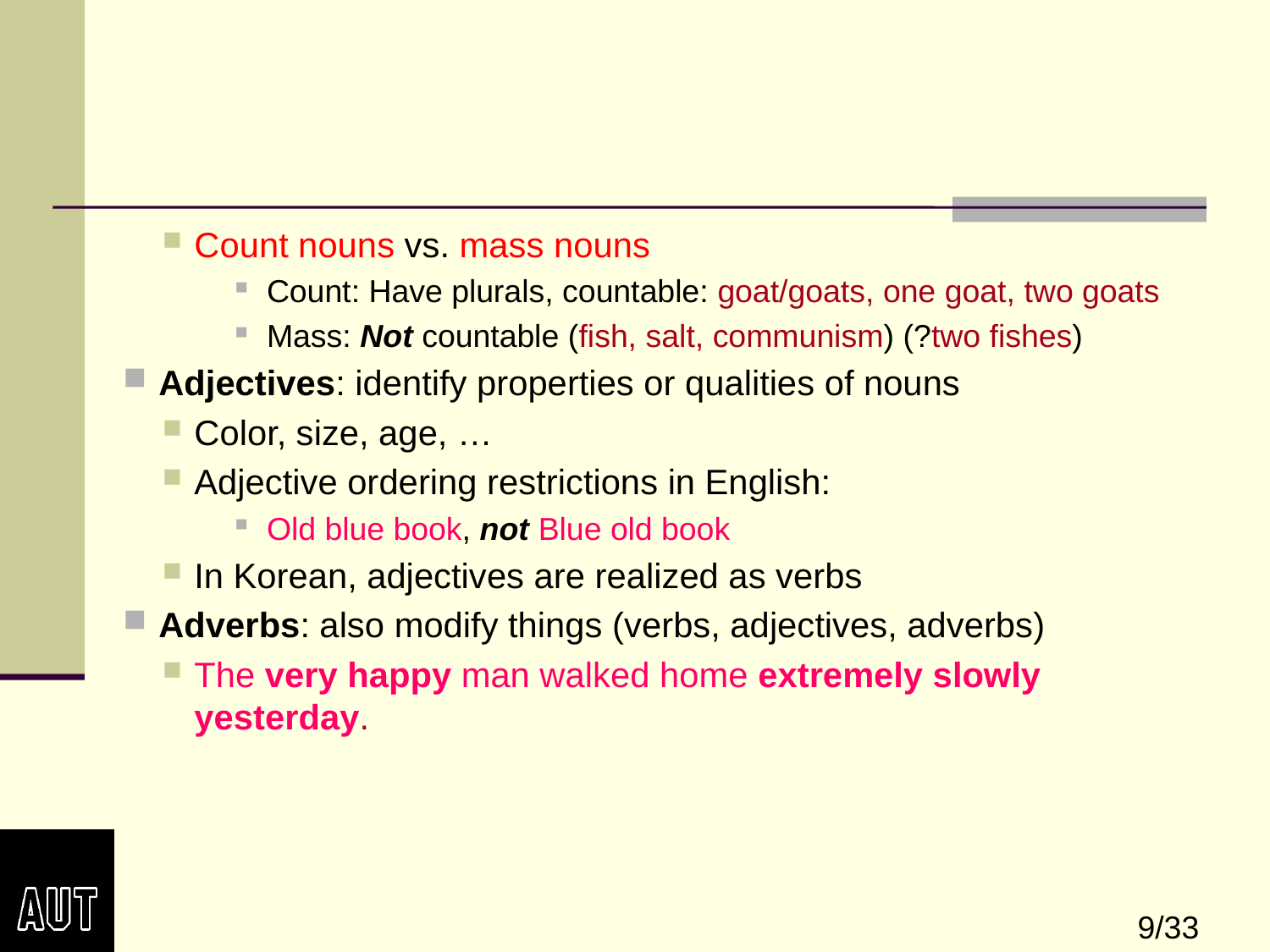

Count nouns vs. mass nouns
Count: Have plurals, countable: goat/goats, one goat, two goats
Mass: Not countable (fish, salt, communism) (?two fishes)
Adjectives: identify properties or qualities of nouns
Color, size, age, …
Adjective ordering restrictions in English:
Old blue book, not Blue old book
In Korean, adjectives are realized as verbs
Adverbs: also modify things (verbs, adjectives, adverbs)
The very happy man walked home extremely slowly yesterday.